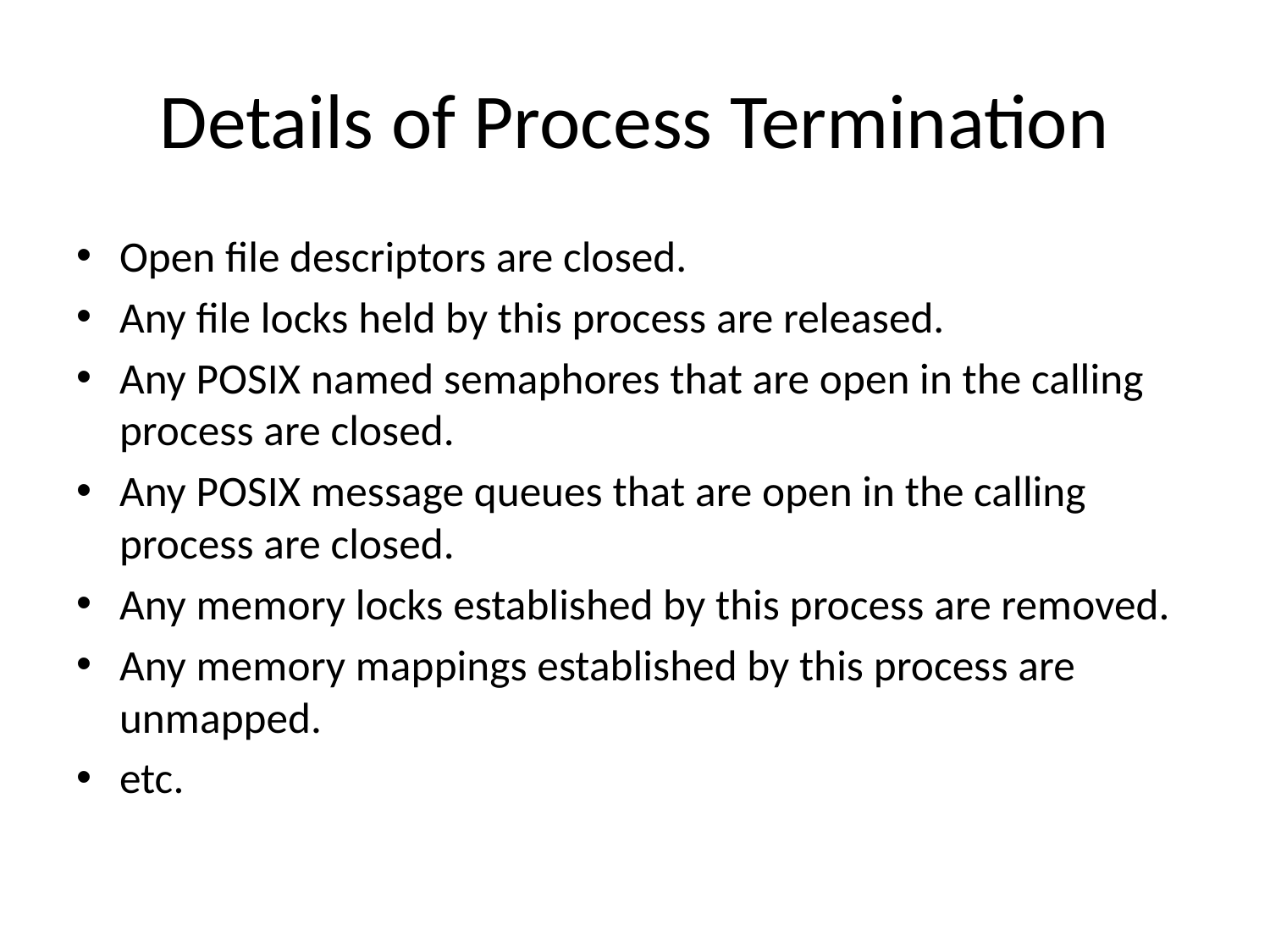

# Details of Process Termination
Open file descriptors are closed.
Any file locks held by this process are released.
Any POSIX named semaphores that are open in the calling process are closed.
Any POSIX message queues that are open in the calling process are closed.
Any memory locks established by this process are removed.
Any memory mappings established by this process are unmapped.
etc.